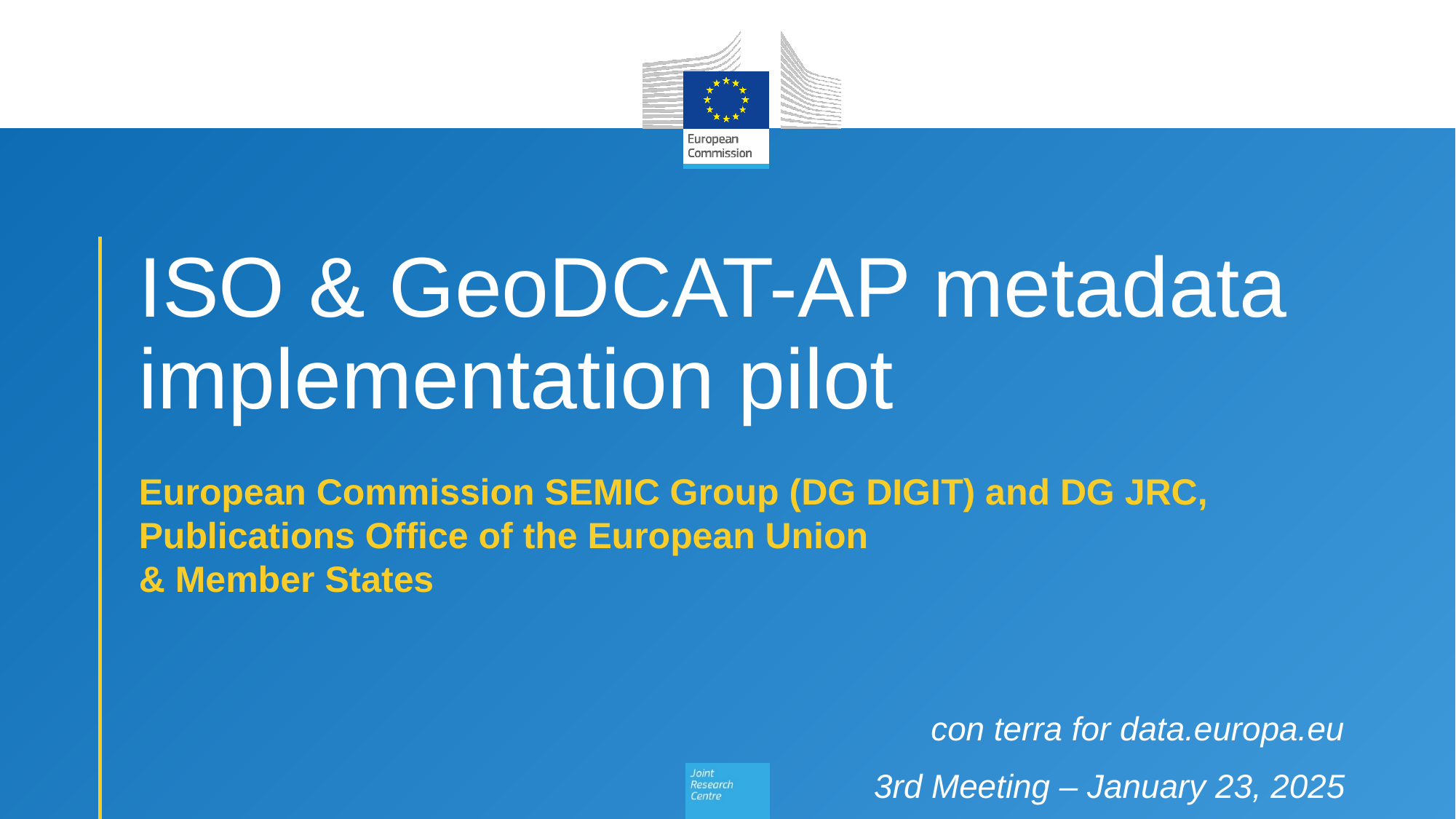

# ISO & GeoDCAT-AP metadata implementation pilot
European Commission SEMIC Group (DG DIGIT) and DG JRC,   Publications Office of the European Union
& Member States

con terra for data.europa.eu
3rd Meeting – January 23, 2025